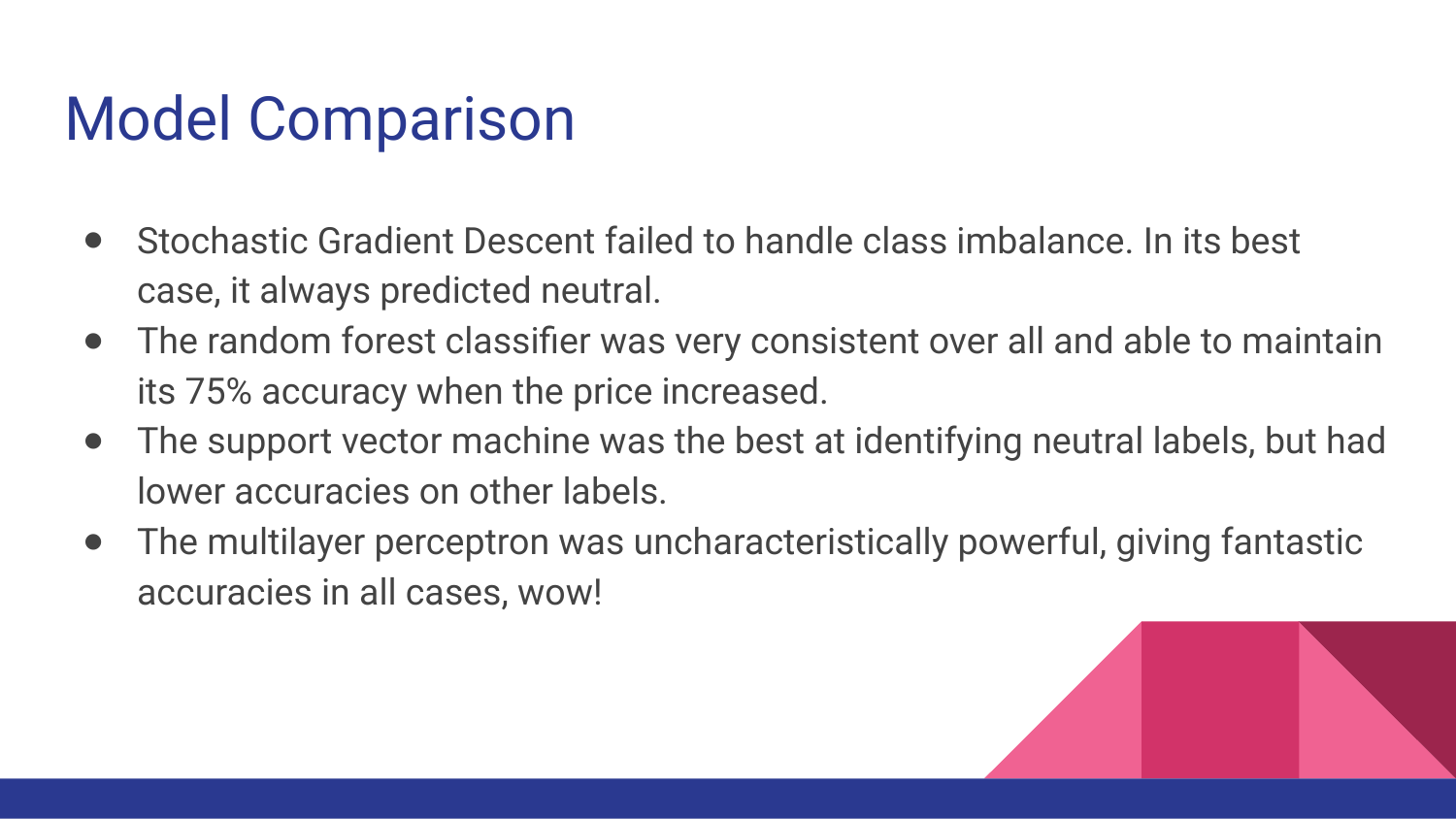

# Model Comparison
Stochastic Gradient Descent failed to handle class imbalance. In its best case, it always predicted neutral.
The random forest classifier was very consistent over all and able to maintain its 75% accuracy when the price increased.
The support vector machine was the best at identifying neutral labels, but had lower accuracies on other labels.
The multilayer perceptron was uncharacteristically powerful, giving fantastic accuracies in all cases, wow!